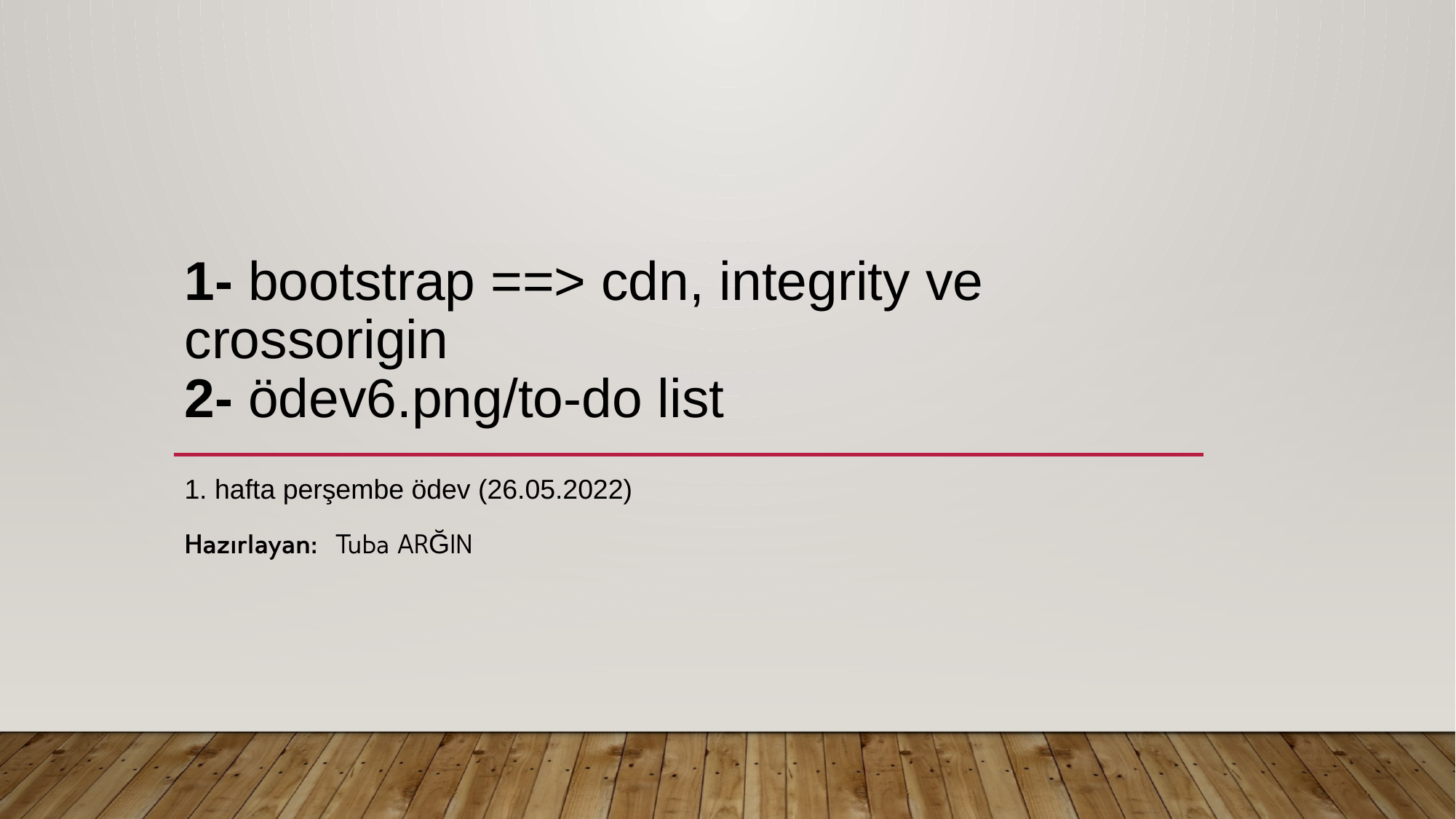

# 1- bootstrap ==> cdn, integrity ve crossorigin 2- ödev6.png/to-do list
1. hafta perşembe ödev (26.05.2022)
Hazırlayan:  Tuba ARĞIN